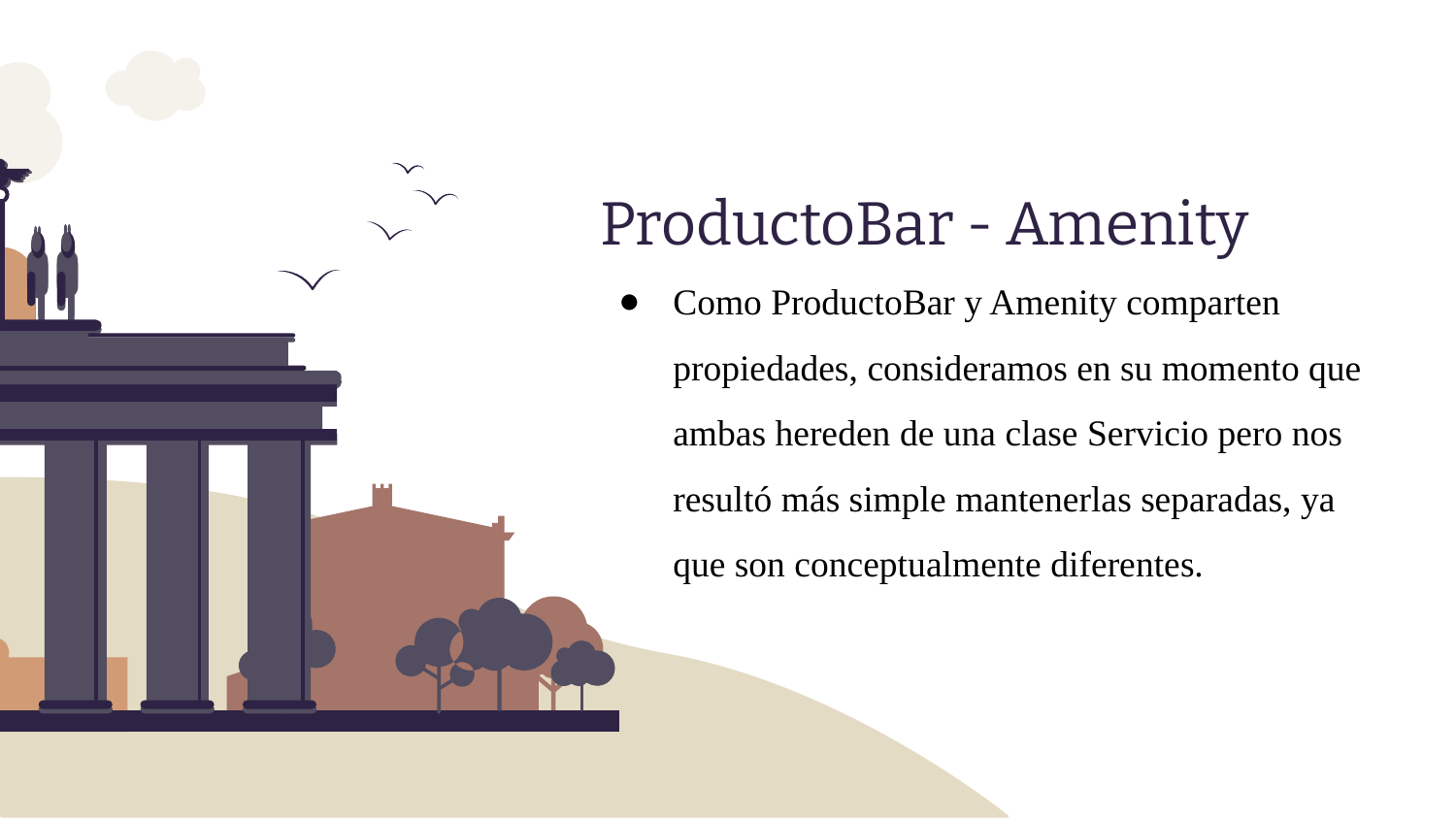

ProductoBar - Amenity
Como ProductoBar y Amenity comparten propiedades, consideramos en su momento que ambas hereden de una clase Servicio pero nos resultó más simple mantenerlas separadas, ya que son conceptualmente diferentes.